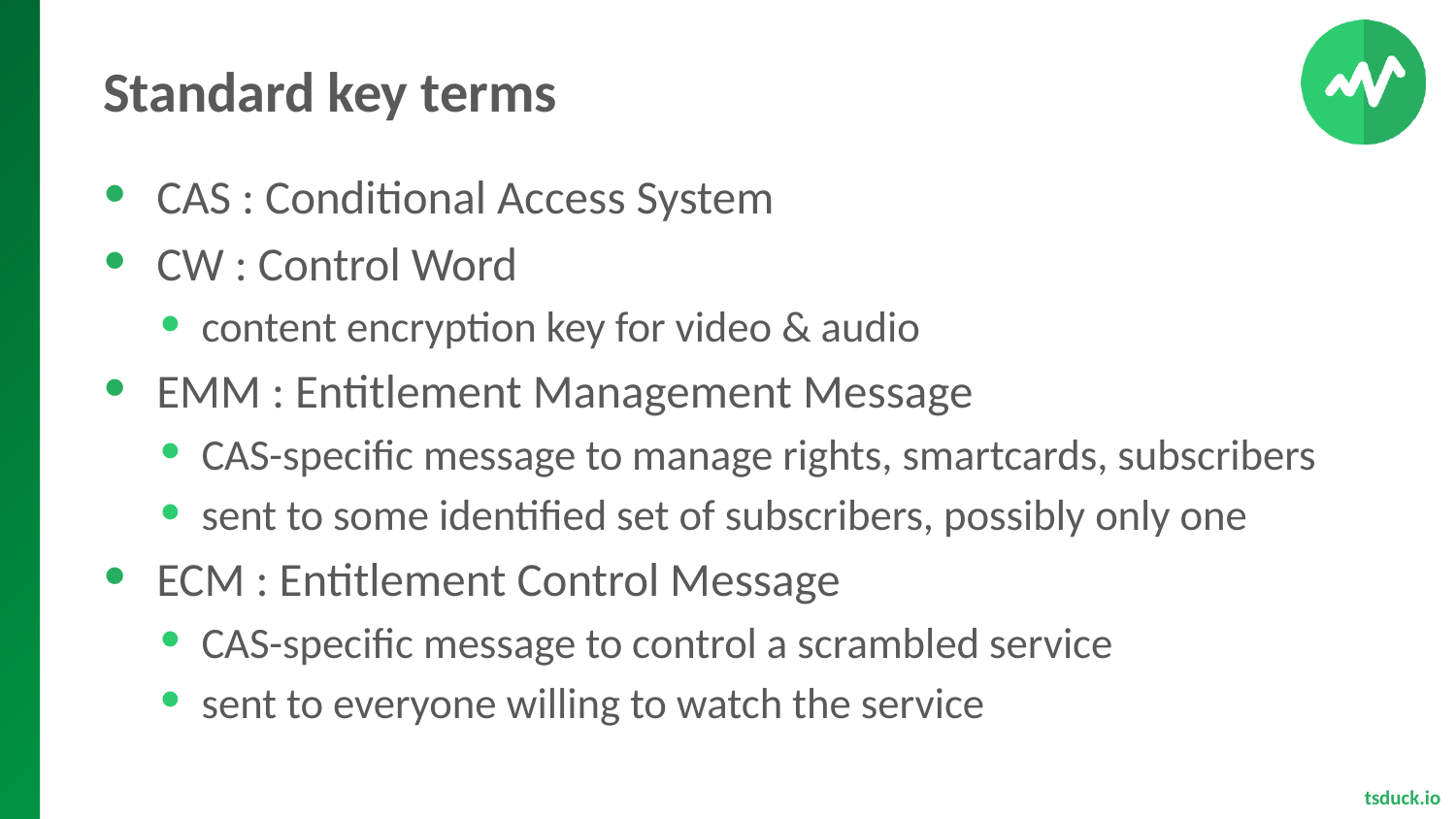

# Standard key terms
CAS : Conditional Access System
CW : Control Word
content encryption key for video & audio
EMM : Entitlement Management Message
CAS-specific message to manage rights, smartcards, subscribers
sent to some identified set of subscribers, possibly only one
ECM : Entitlement Control Message
CAS-specific message to control a scrambled service
sent to everyone willing to watch the service